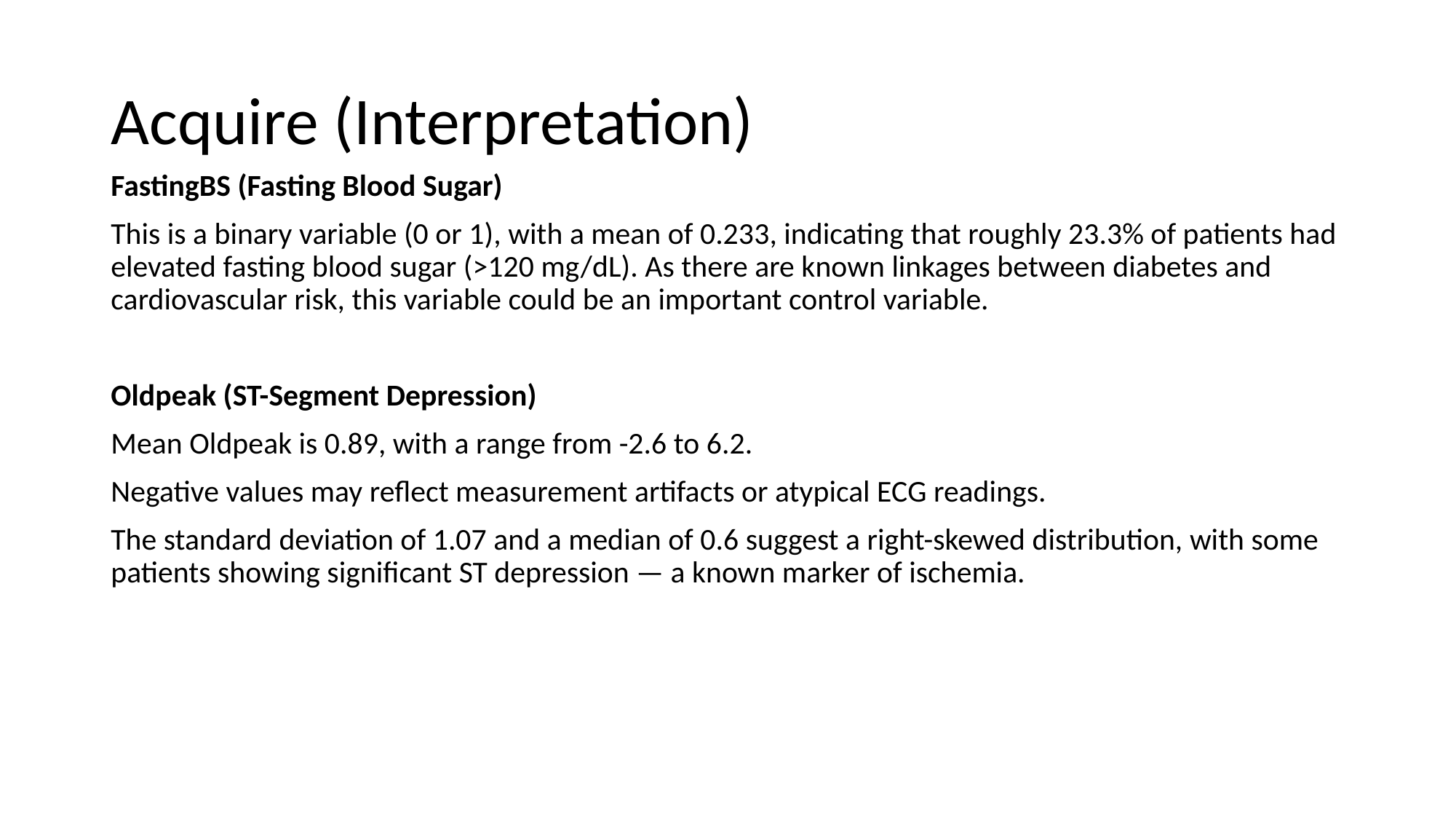

# Acquire (Interpretation)
FastingBS (Fasting Blood Sugar)
This is a binary variable (0 or 1), with a mean of 0.233, indicating that roughly 23.3% of patients had elevated fasting blood sugar (>120 mg/dL). As there are known linkages between diabetes and cardiovascular risk, this variable could be an important control variable.

Oldpeak (ST-Segment Depression)
Mean Oldpeak is 0.89, with a range from -2.6 to 6.2.
Negative values may reflect measurement artifacts or atypical ECG readings.
The standard deviation of 1.07 and a median of 0.6 suggest a right-skewed distribution, with some patients showing significant ST depression — a known marker of ischemia.